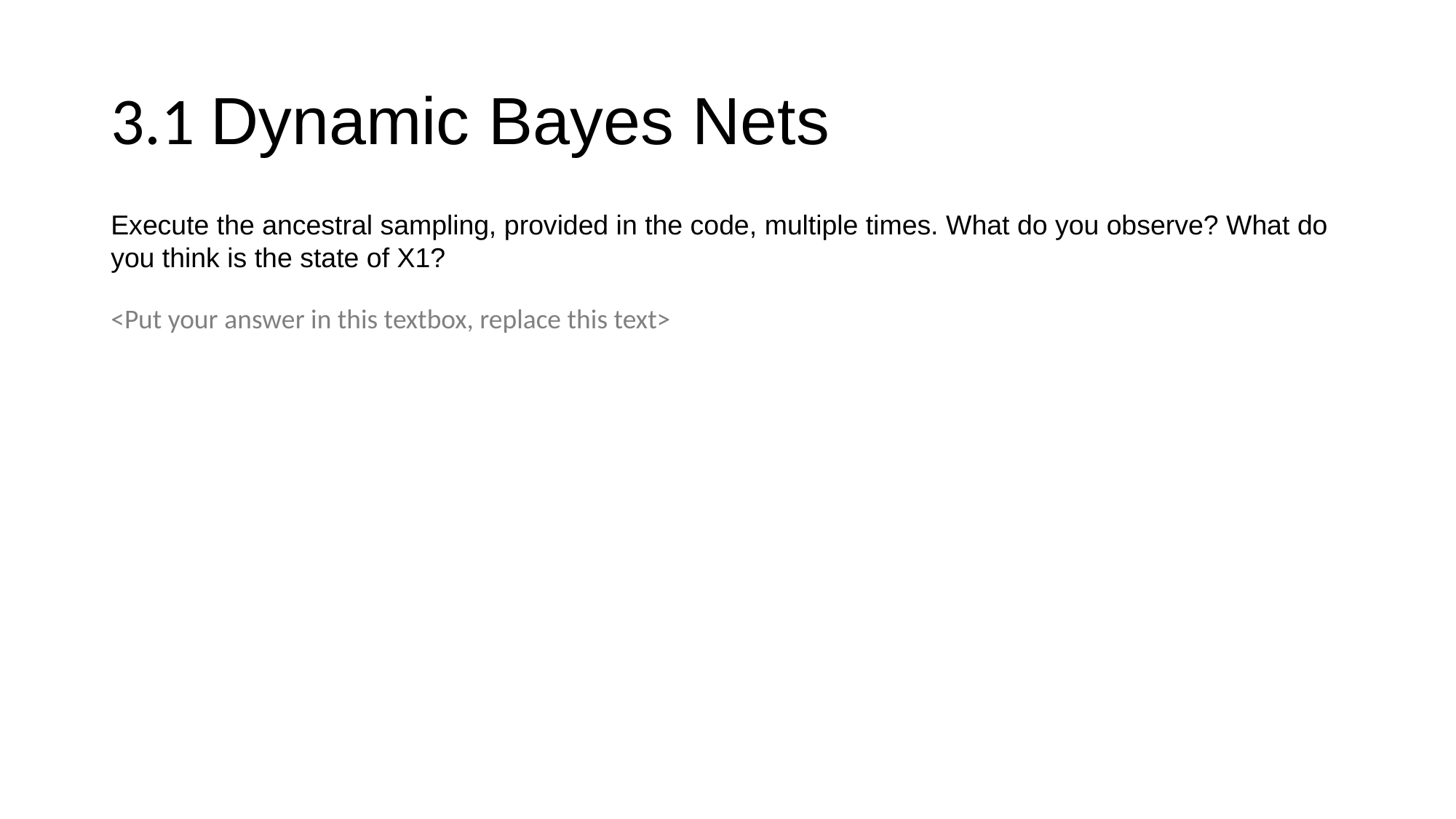

3.1 Dynamic Bayes Nets
Execute the ancestral sampling, provided in the code, multiple times. What do you observe? What do you think is the state of X1?
<Put your answer in this textbox, replace this text>